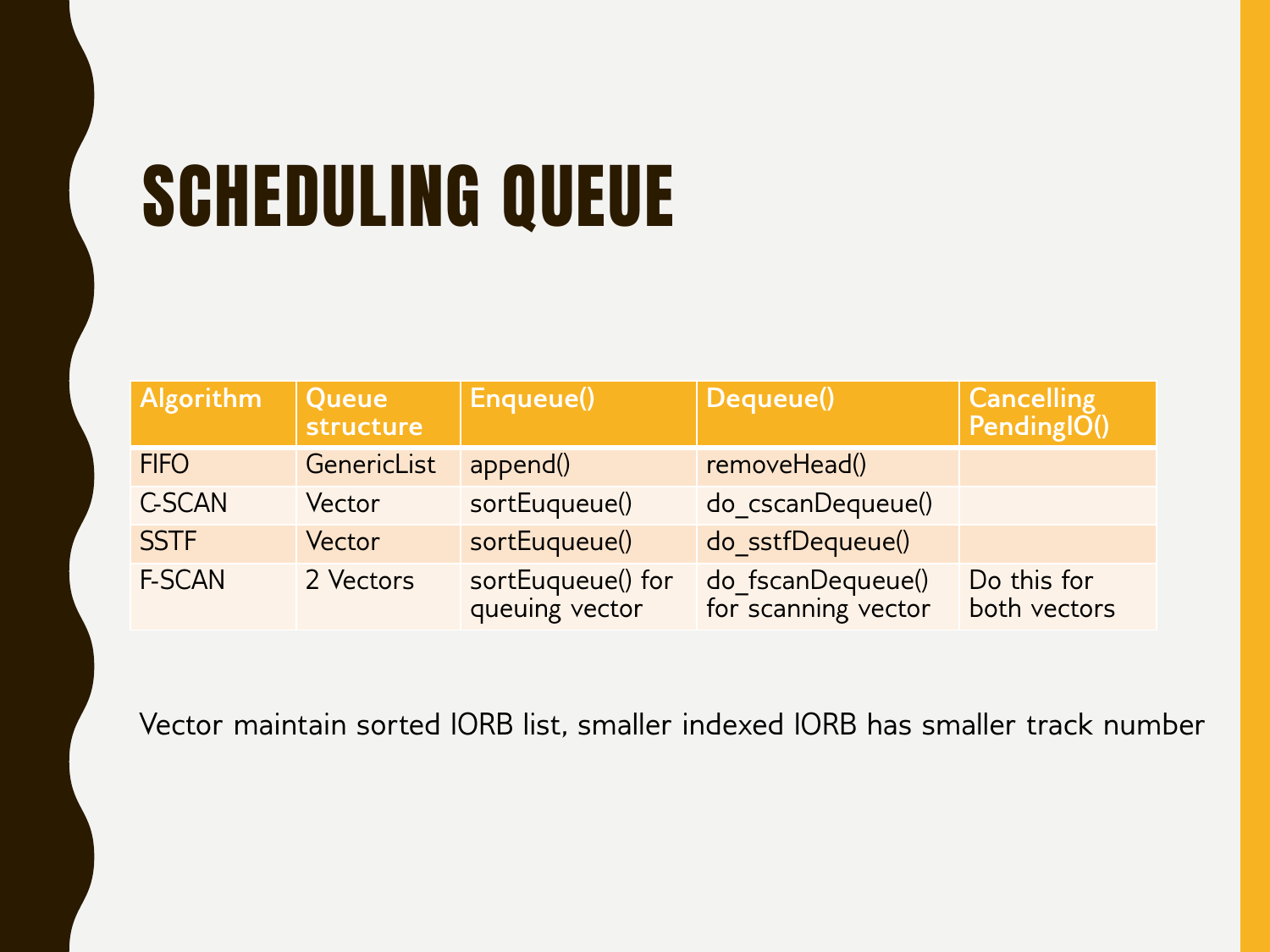

# Scheduling Queue
| Algorithm | Queue structure | Enqueue() | Dequeue() | Cancelling PendingIO() |
| --- | --- | --- | --- | --- |
| FIFO | GenericList | append() | removeHead() |  |
| C-SCAN | Vector | sortEuqueue() | do\_cscanDequeue() |  |
| SSTF | Vector | sortEuqueue() | do\_sstfDequeue() |  |
| F-SCAN | 2 Vectors | sortEuqueue() for queuing vector | do\_fscanDequeue() for scanning vector | Do this for both vectors |
Vector maintain sorted IORB list, smaller indexed IORB has smaller track number